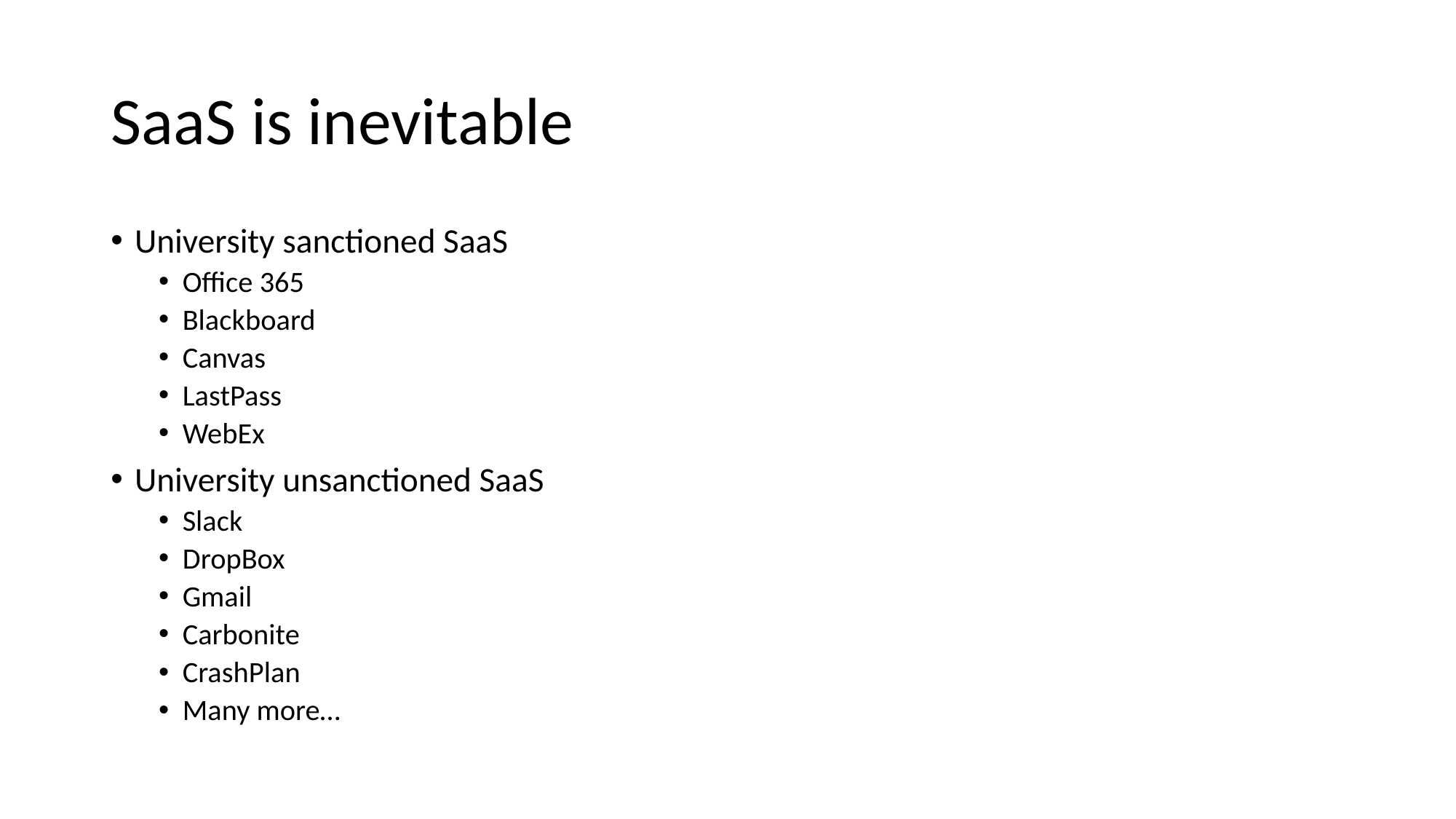

# SaaS is inevitable
University sanctioned SaaS
Office 365
Blackboard
Canvas
LastPass
WebEx
University unsanctioned SaaS
Slack
DropBox
Gmail
Carbonite
CrashPlan
Many more…